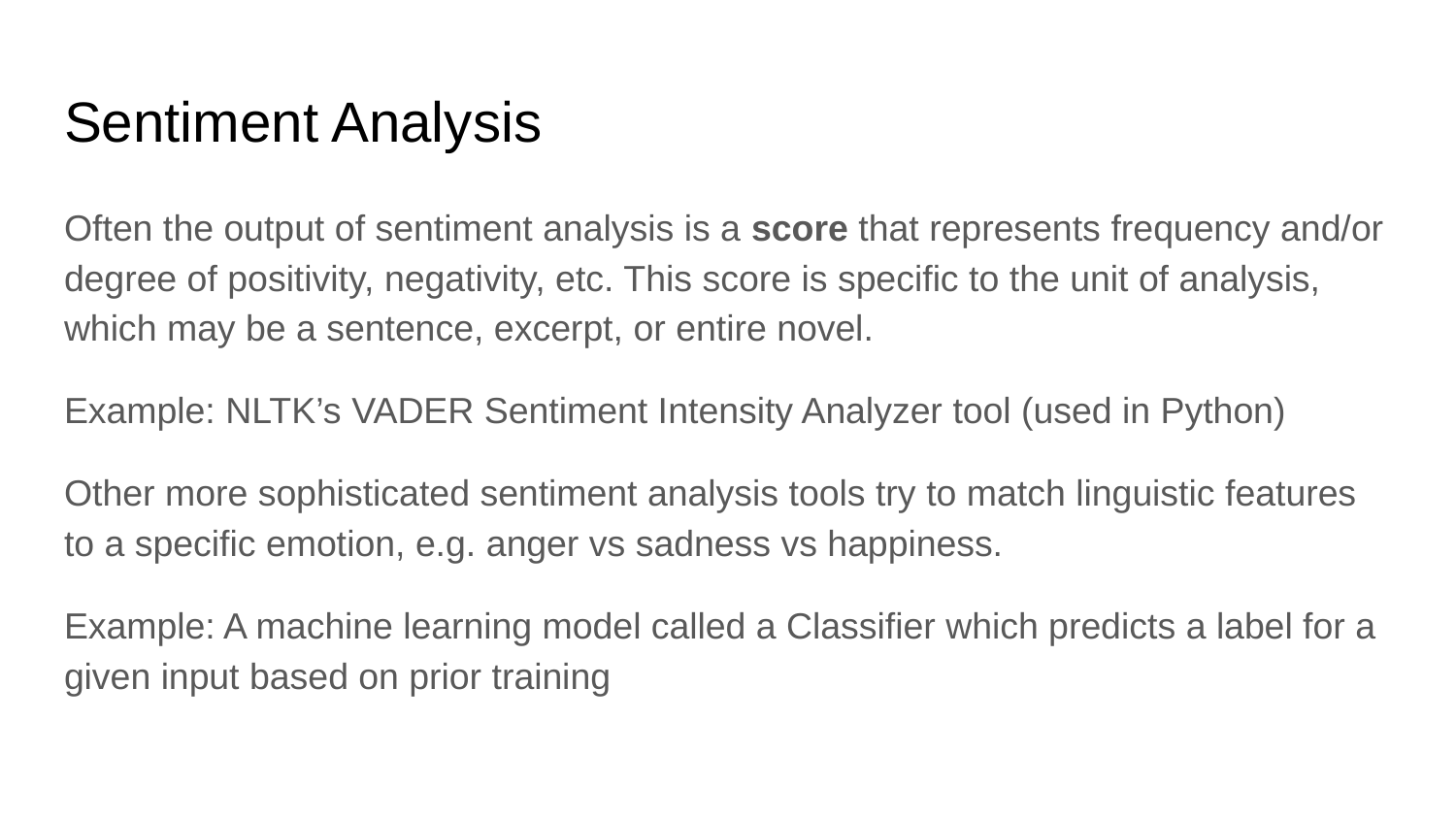

# Sentiment Analysis
Often the output of sentiment analysis is a score that represents frequency and/or degree of positivity, negativity, etc. This score is specific to the unit of analysis, which may be a sentence, excerpt, or entire novel.
Example: NLTK’s VADER Sentiment Intensity Analyzer tool (used in Python)
Other more sophisticated sentiment analysis tools try to match linguistic features to a specific emotion, e.g. anger vs sadness vs happiness.
Example: A machine learning model called a Classifier which predicts a label for a given input based on prior training